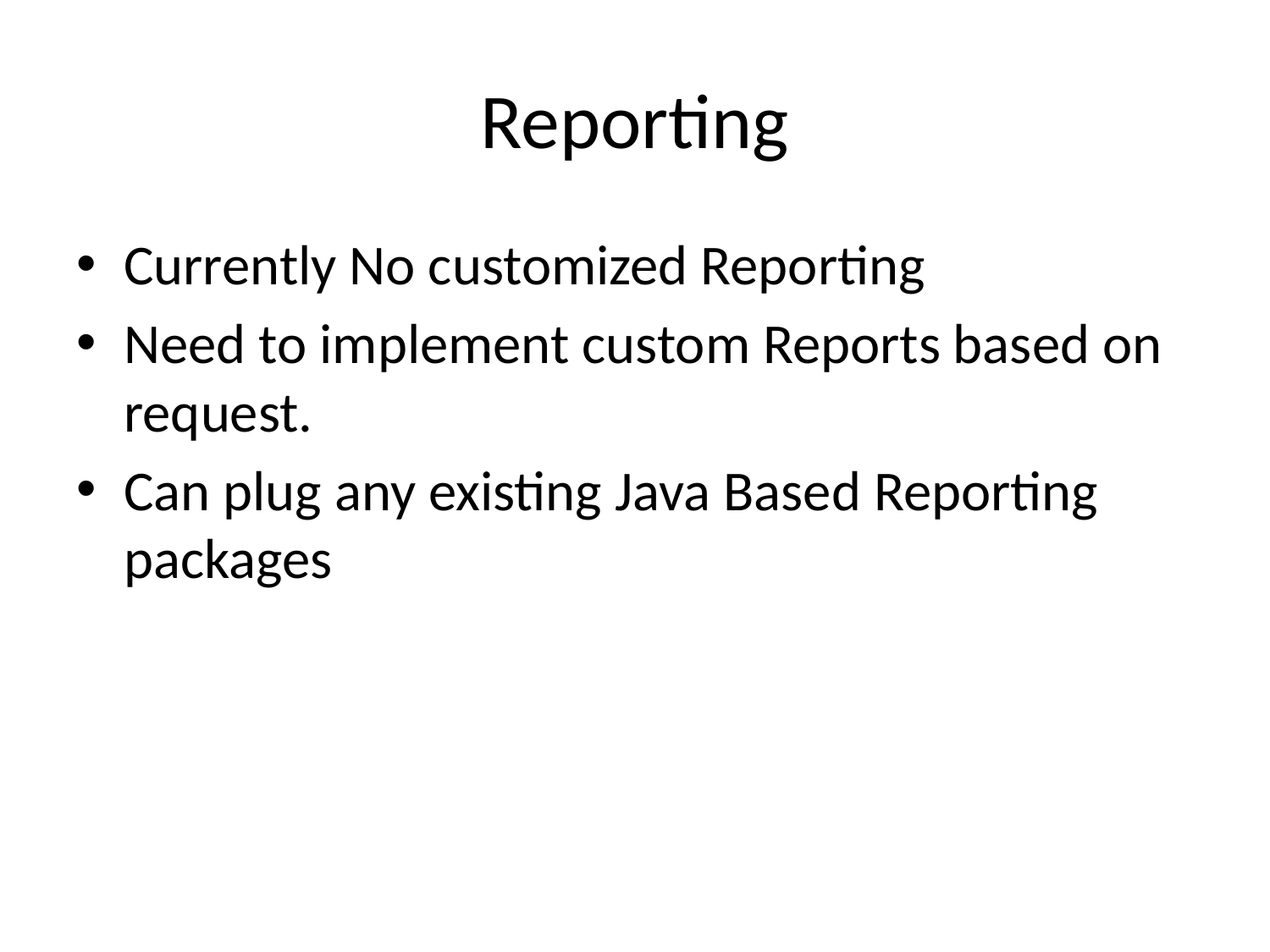

# Reporting
Currently No customized Reporting
Need to implement custom Reports based on request.
Can plug any existing Java Based Reporting packages